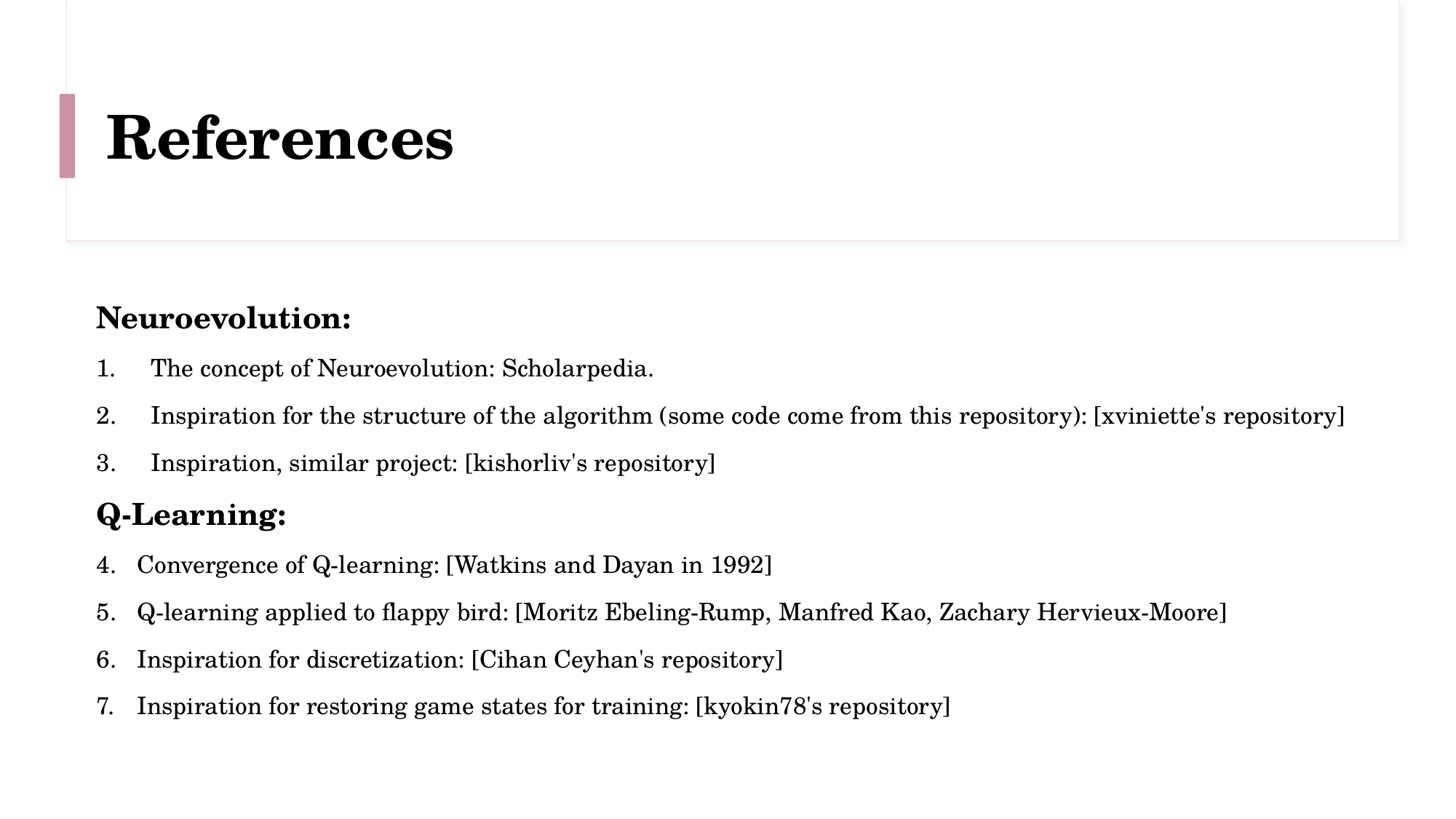

# References
Neuroevolution:
The concept of Neuroevolution: Scholarpedia.
Inspiration for the structure of the algorithm (some code come from this repository): [xviniette's repository]
Inspiration, similar project: [kishorliv's repository]
Q-Learning:
Convergence of Q-learning: [Watkins and Dayan in 1992]
Q-learning applied to flappy bird: [Moritz Ebeling-Rump, Manfred Kao, Zachary Hervieux-Moore]
Inspiration for discretization: [Cihan Ceyhan's repository]
Inspiration for restoring game states for training: [kyokin78's repository]